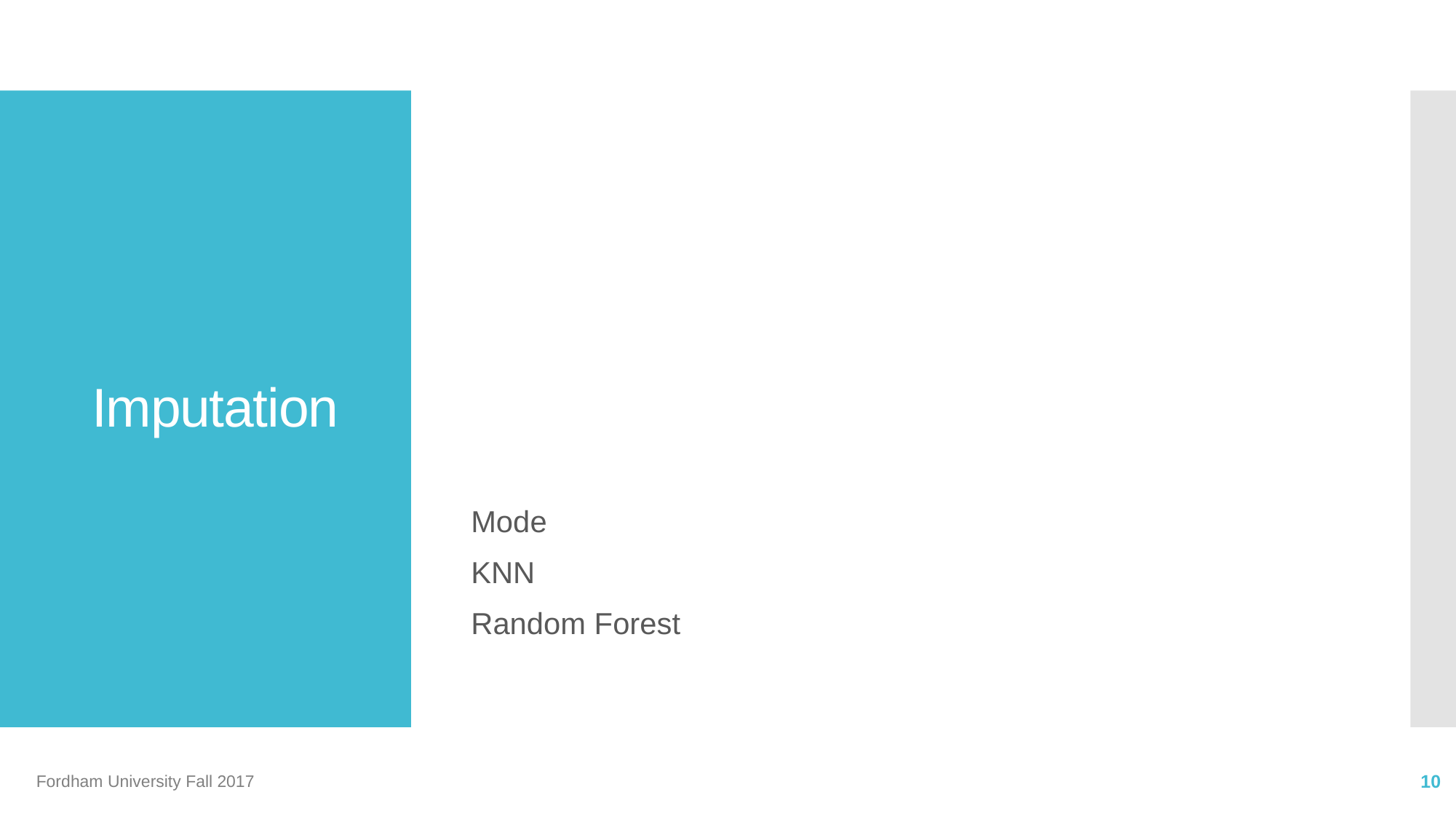

Mode
KNN
Random Forest

# Imputation
Fordham University Fall 2017
10